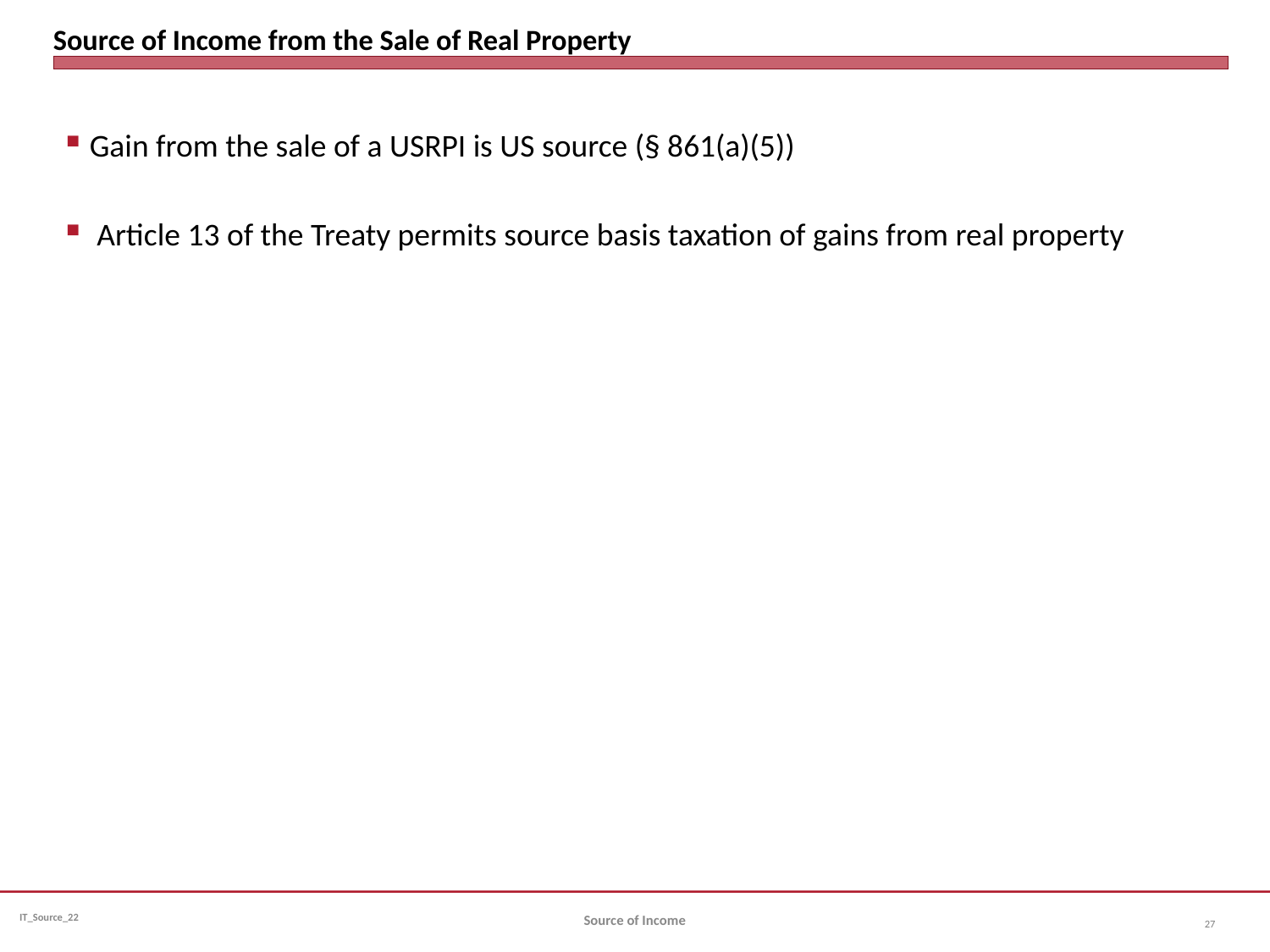

# Source of Income from the Sale of Real Property

Gain from the sale of a USRPI is US source (§ 861(a)(5))

 Article 13 of the Treaty permits source basis taxation of gains from real property
Source of Income
27